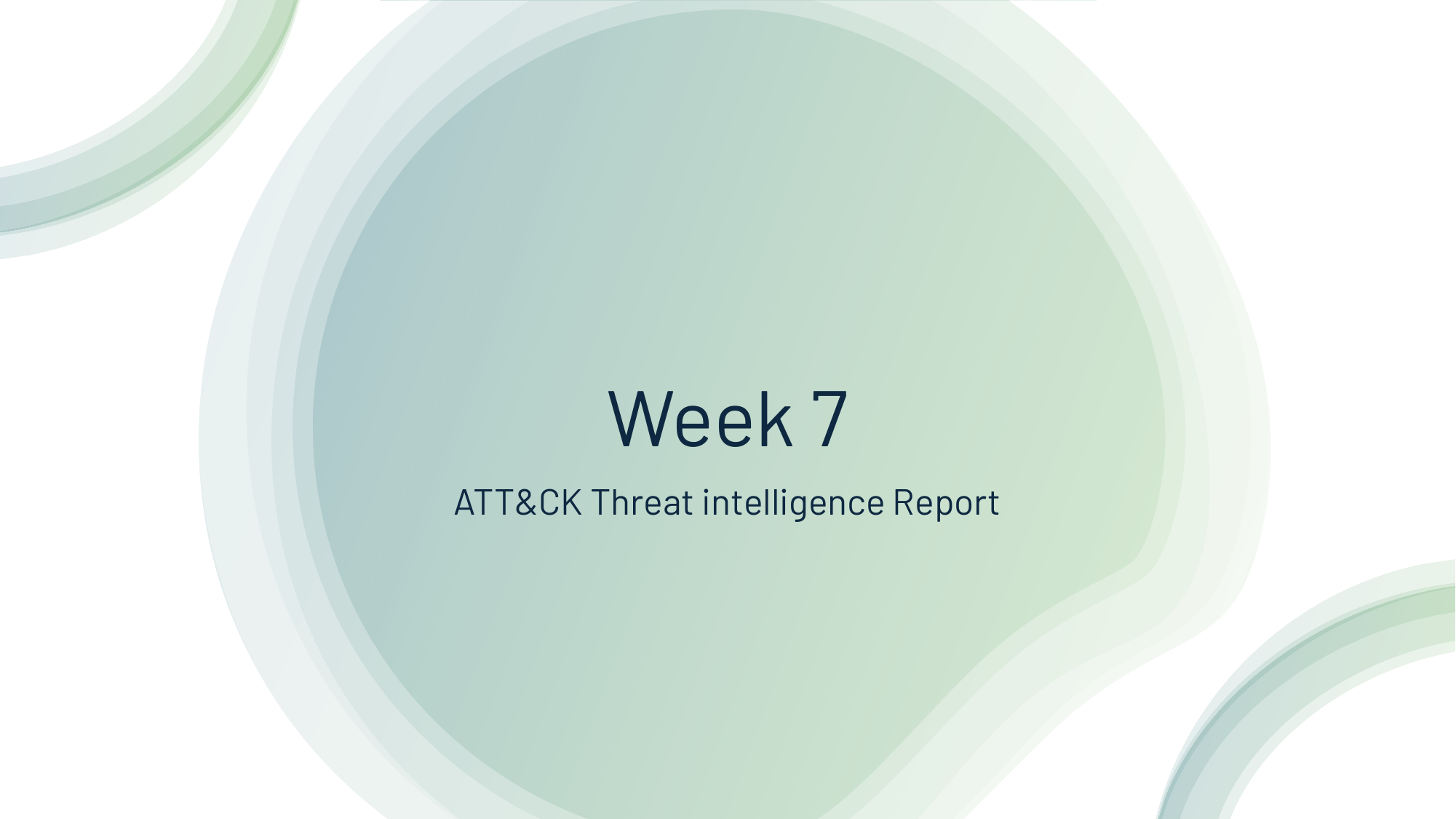

# Week 7
ATT&CK Threat intelligence Report